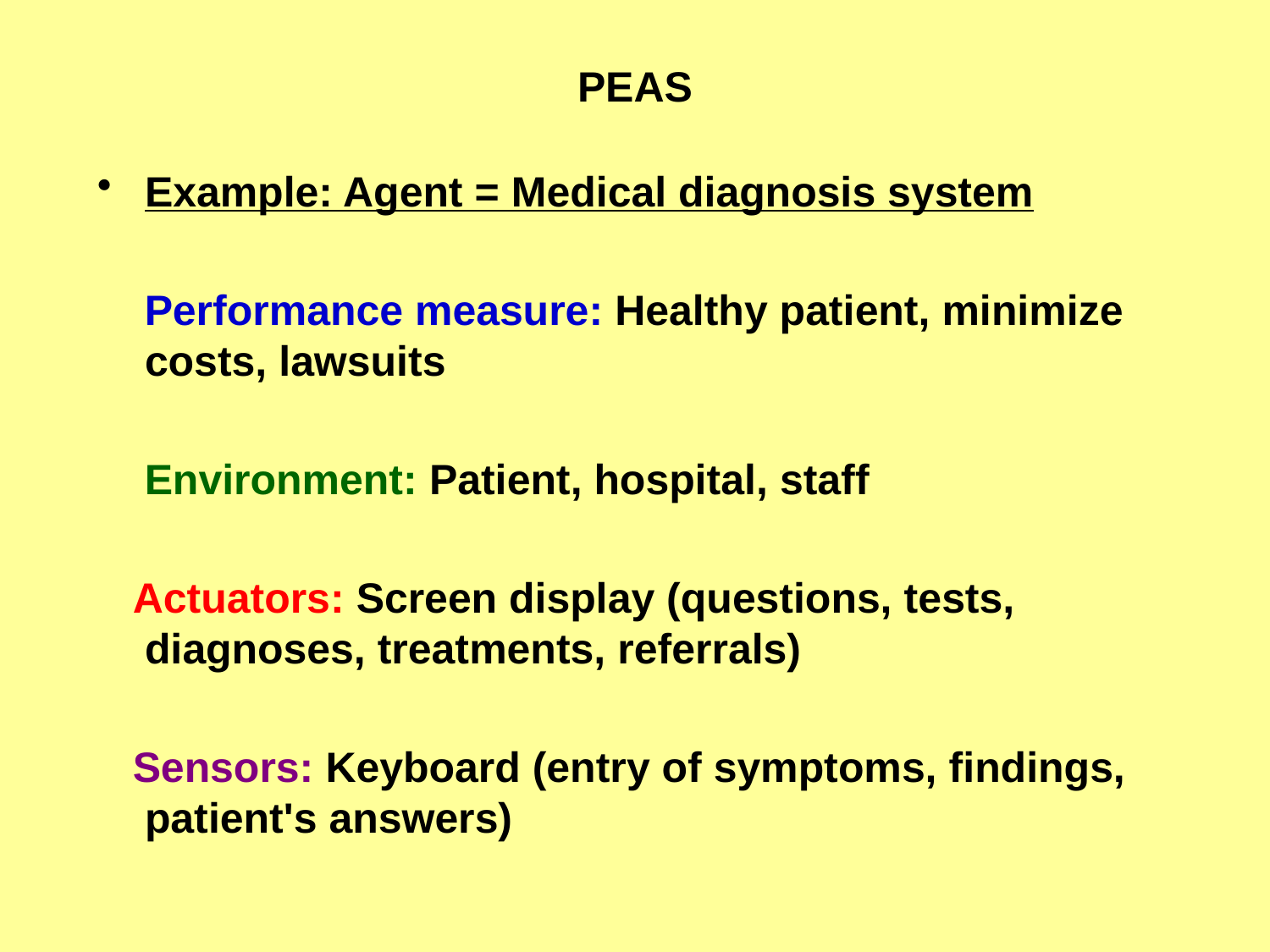

# PEAS
Example: Agent = Medical diagnosis system

    Performance measure: Healthy patient, minimize costs, lawsuits

    Environment: Patient, hospital, staff

   Actuators: Screen display (questions, tests, diagnoses, treatments, referrals)

   Sensors: Keyboard (entry of symptoms, findings, patient's answers)